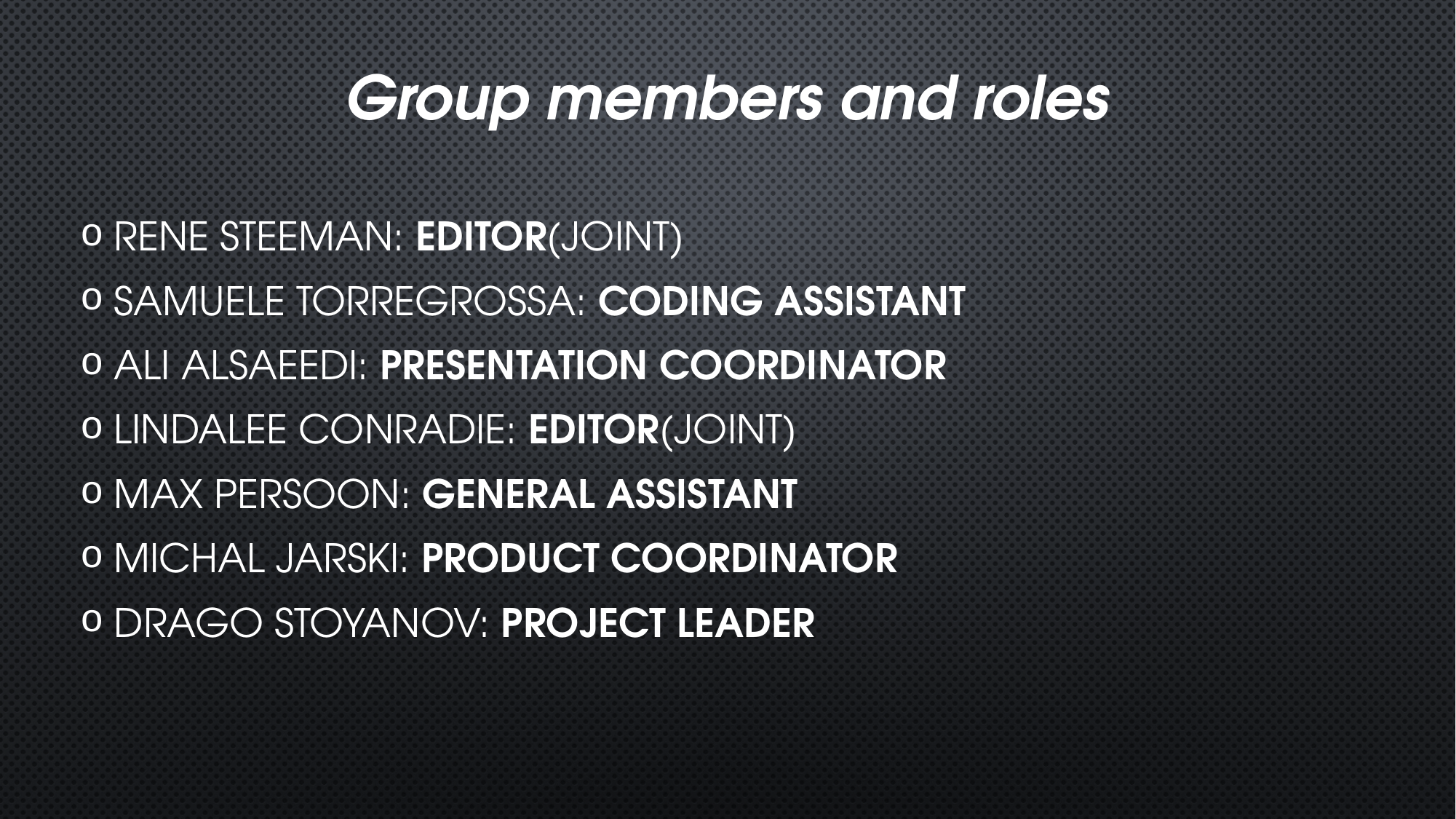

Group members and roles
Rene Steeman: Editor(joint)
Samuele Torregrossa: Coding assistant
Ali Alsaeedi: Presentation coordinator
Lindalee Conradie: Editor(joint)
Max Persoon: General assistant
Michal Jarski: Product coordinator
Drago Stoyanov: Project leader